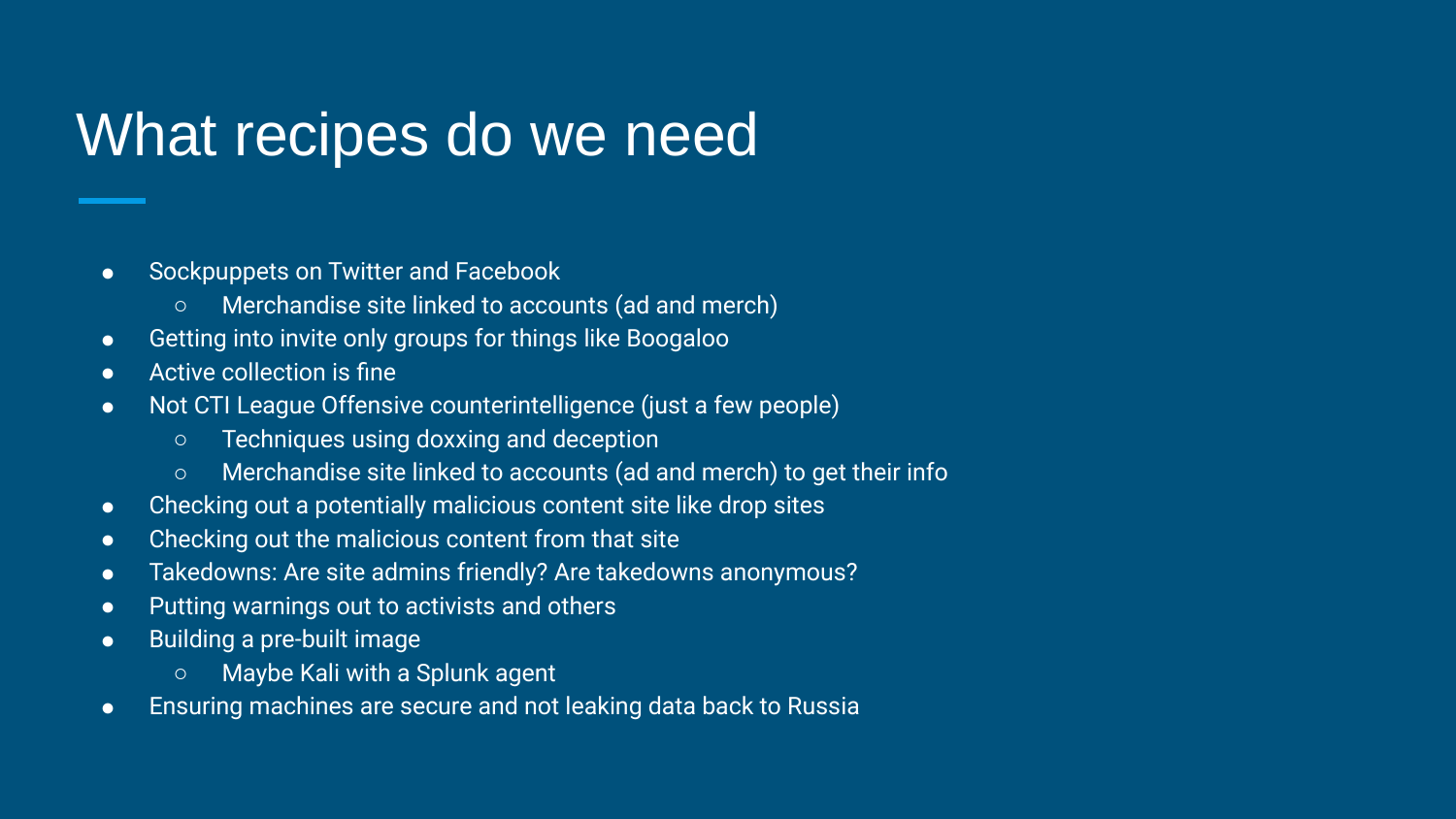

# What recipes do we need
Sockpuppets on Twitter and Facebook
Merchandise site linked to accounts (ad and merch)
Getting into invite only groups for things like Boogaloo
Active collection is fine
Not CTI League Offensive counterintelligence (just a few people)
Techniques using doxxing and deception
Merchandise site linked to accounts (ad and merch) to get their info
Checking out a potentially malicious content site like drop sites
Checking out the malicious content from that site
Takedowns: Are site admins friendly? Are takedowns anonymous?
Putting warnings out to activists and others
Building a pre-built image
Maybe Kali with a Splunk agent
Ensuring machines are secure and not leaking data back to Russia